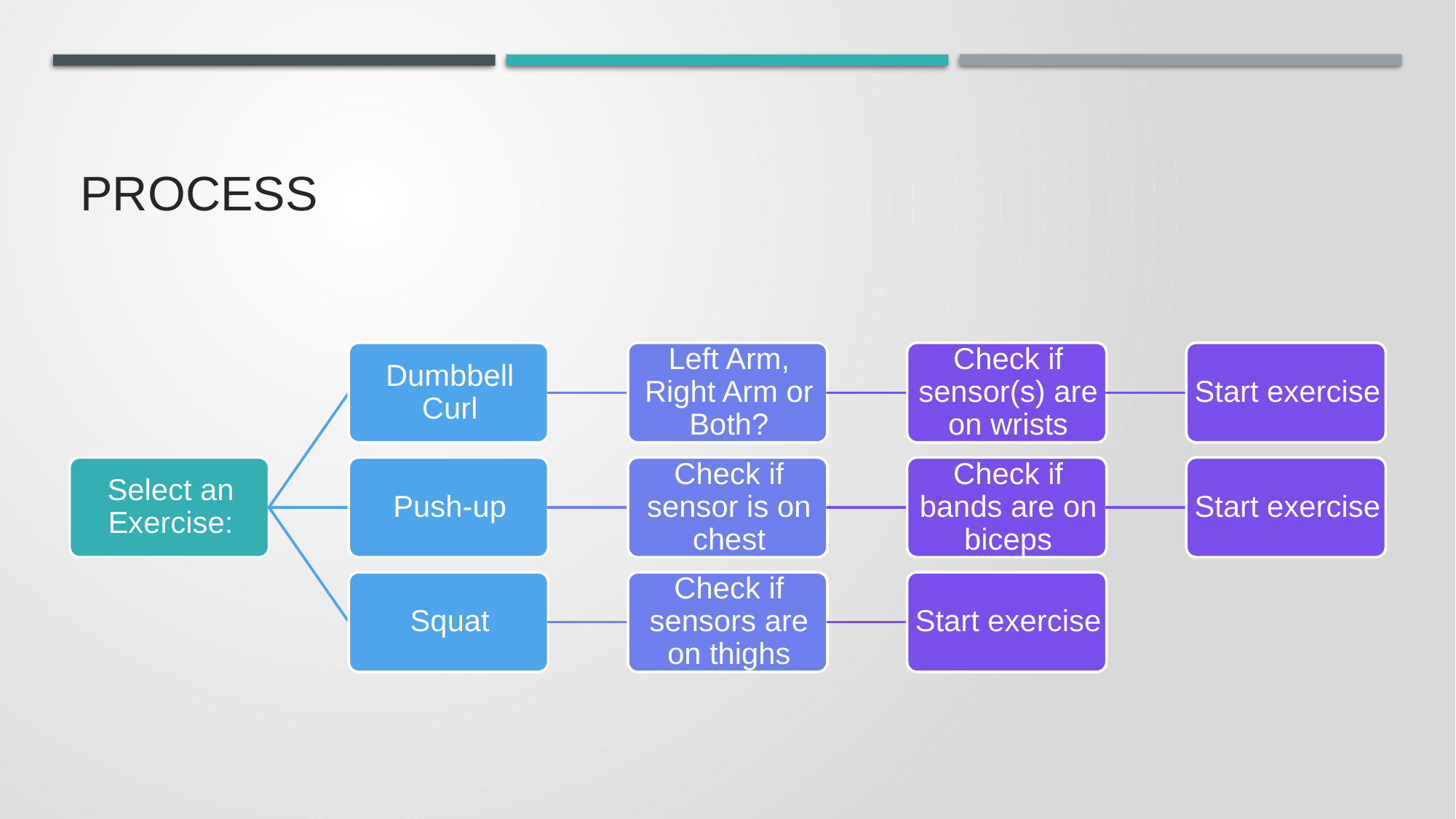

# Process
Select an Exercise:

Dumbbell Curl

Left Arm, Right Arm or Both?

Check if sensor(s) are on wrists

Start exercise

Push-up

Check if sensor is on chest

Check if bands are on biceps

Start exercise

Squat

Check if sensors are on thighs

Start exercise